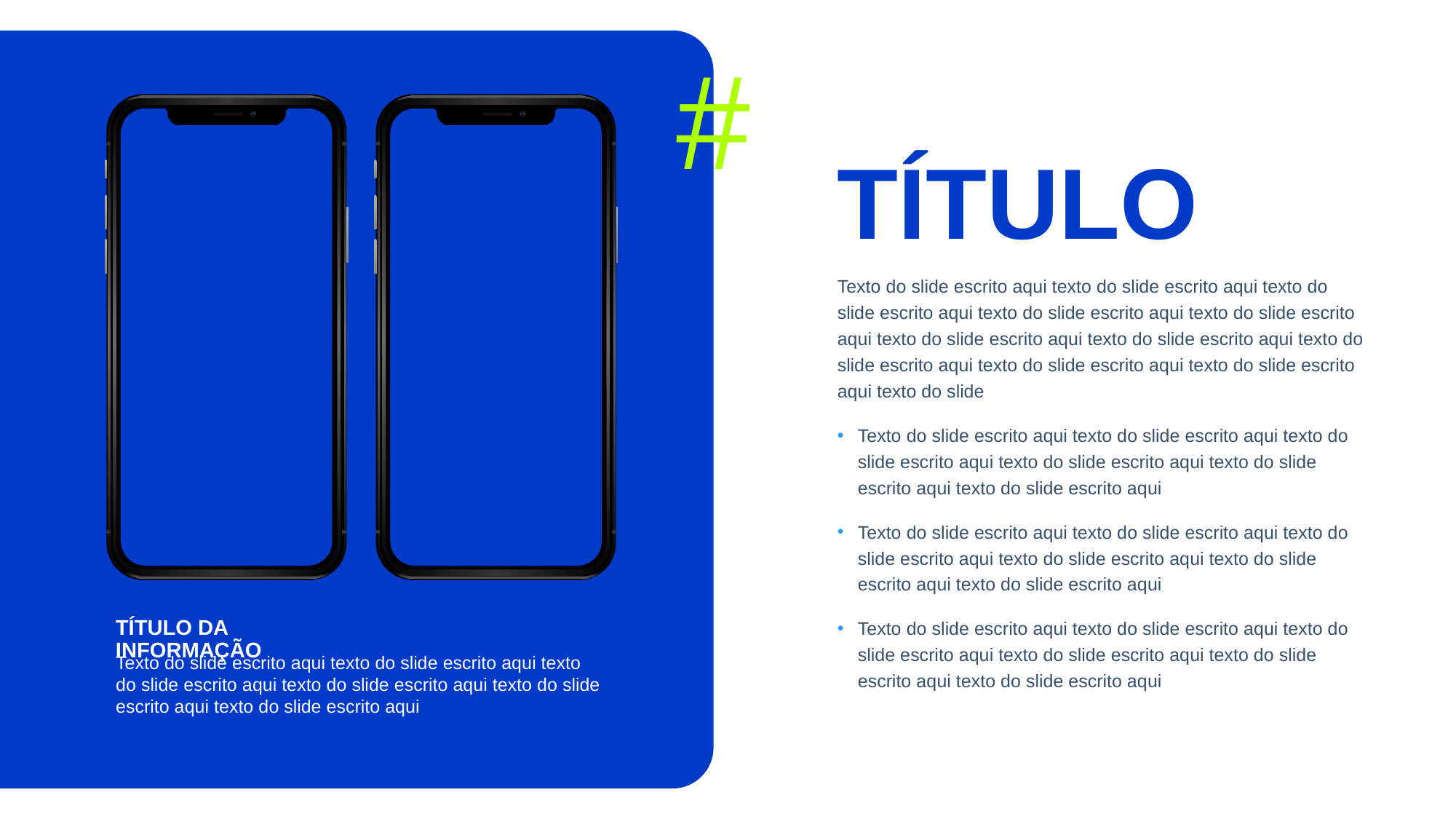

#

TÍTULO
Texto do slide escrito aqui texto do slide escrito aqui texto do slide escrito aqui texto do slide escrito aqui texto do slide escrito aqui texto do slide escrito aqui texto do slide escrito aqui texto do slide escrito aqui texto do slide escrito aqui texto do slide escrito aqui texto do slide
Texto do slide escrito aqui texto do slide escrito aqui texto do slide escrito aqui texto do slide escrito aqui texto do slide escrito aqui texto do slide escrito aqui
Texto do slide escrito aqui texto do slide escrito aqui texto do slide escrito aqui texto do slide escrito aqui texto do slide escrito aqui texto do slide escrito aqui
Texto do slide escrito aqui texto do slide escrito aqui texto do slide escrito aqui texto do slide escrito aqui texto do slide escrito aqui texto do slide escrito aqui
TÍTULO DA INFORMAÇÃO
Texto do slide escrito aqui texto do slide escrito aqui texto do slide escrito aqui texto do slide escrito aqui texto do slide escrito aqui texto do slide escrito aqui